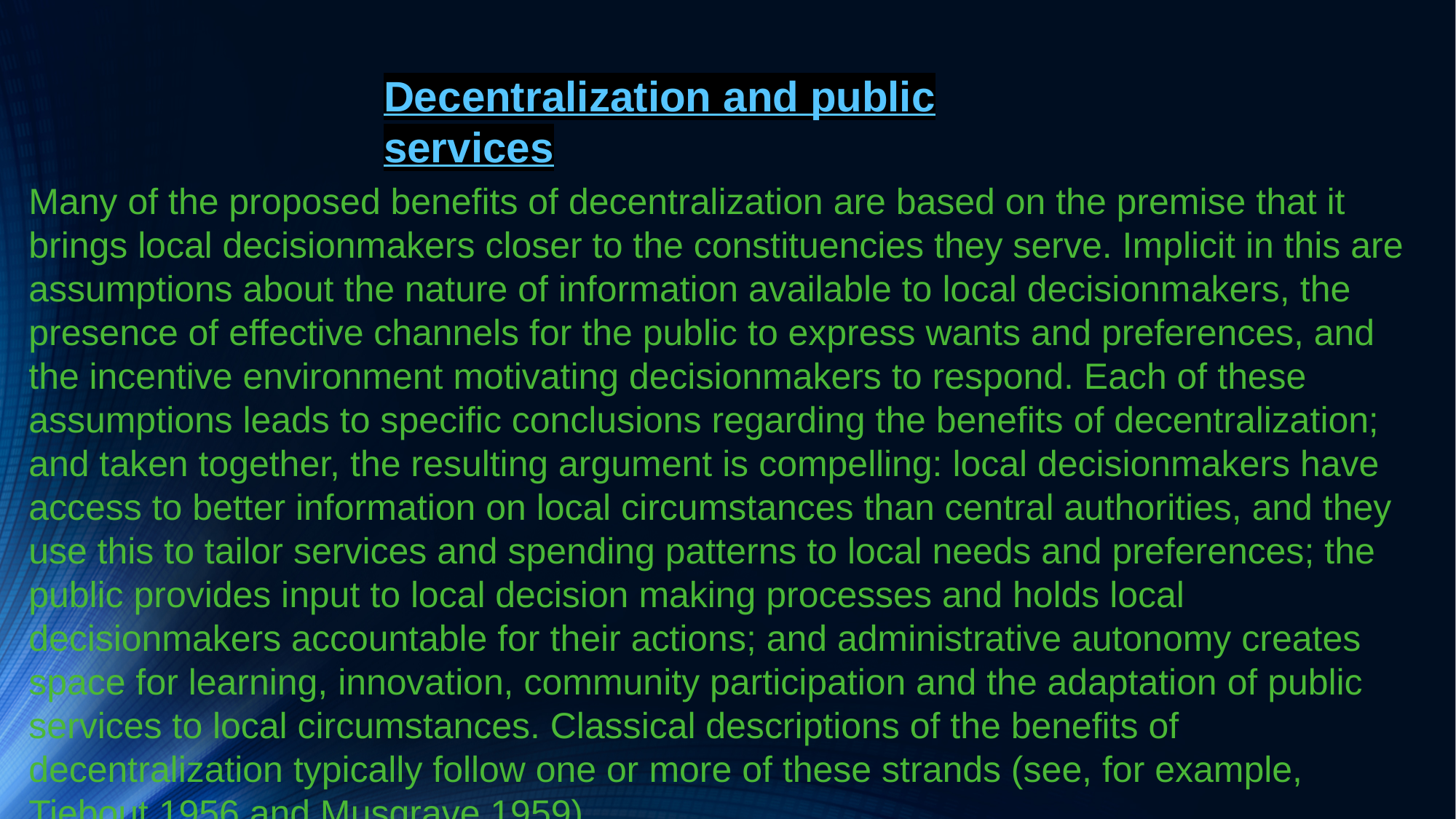

Decentralization and public services
Many of the proposed benefits of decentralization are based on the premise that it brings local decisionmakers closer to the constituencies they serve. Implicit in this are assumptions about the nature of information available to local decisionmakers, the presence of effective channels for the public to express wants and preferences, and the incentive environment motivating decisionmakers to respond. Each of these assumptions leads to specific conclusions regarding the benefits of decentralization; and taken together, the resulting argument is compelling: local decisionmakers have access to better information on local circumstances than central authorities, and they use this to tailor services and spending patterns to local needs and preferences; the public provides input to local decision making processes and holds local decisionmakers accountable for their actions; and administrative autonomy creates space for learning, innovation, community participation and the adaptation of public services to local circumstances. Classical descriptions of the benefits of decentralization typically follow one or more of these strands (see, for example, Tiebout 1956 and Musgrave 1959).